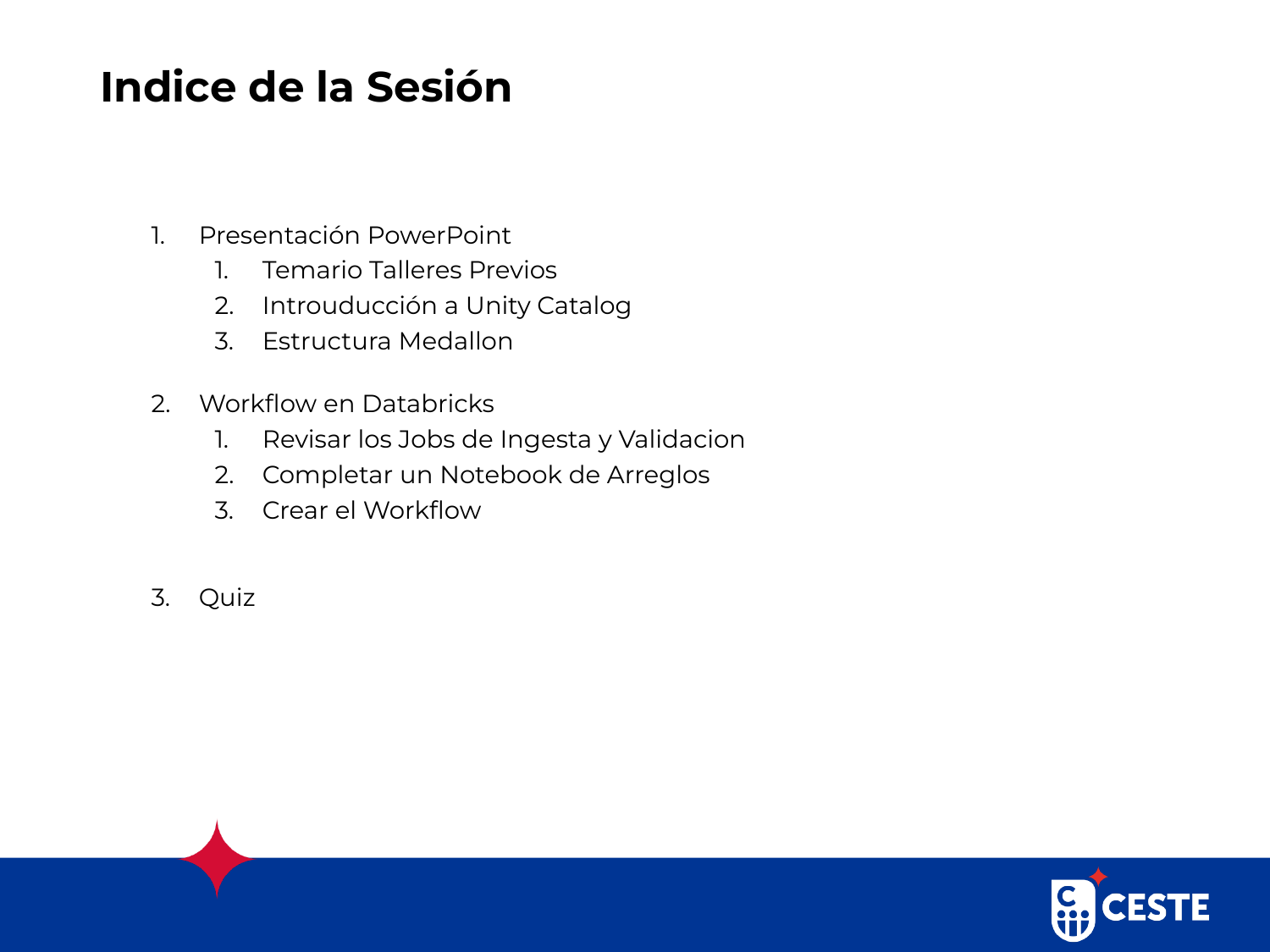

# Indice de la Sesión
Presentación PowerPoint
Temario Talleres Previos
Introuducción a Unity Catalog
Estructura Medallon
Workflow en Databricks
Revisar los Jobs de Ingesta y Validacion
Completar un Notebook de Arreglos
Crear el Workflow

Quiz